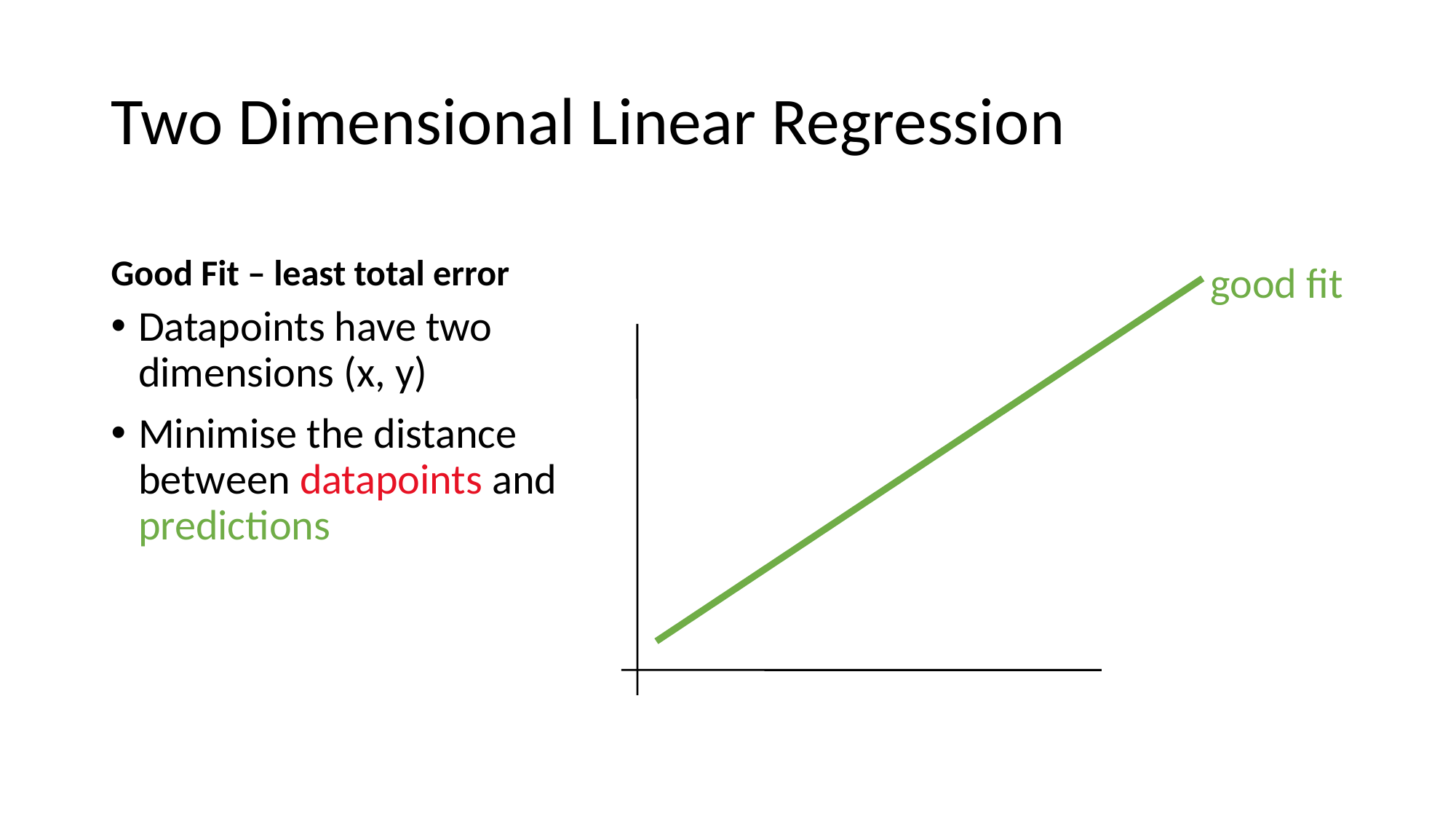

# Two Dimensional Linear Regression
Good Fit – least total error
good fit

Datapoints have two dimensions (x, y)
Minimise the distance between datapoints and predictions